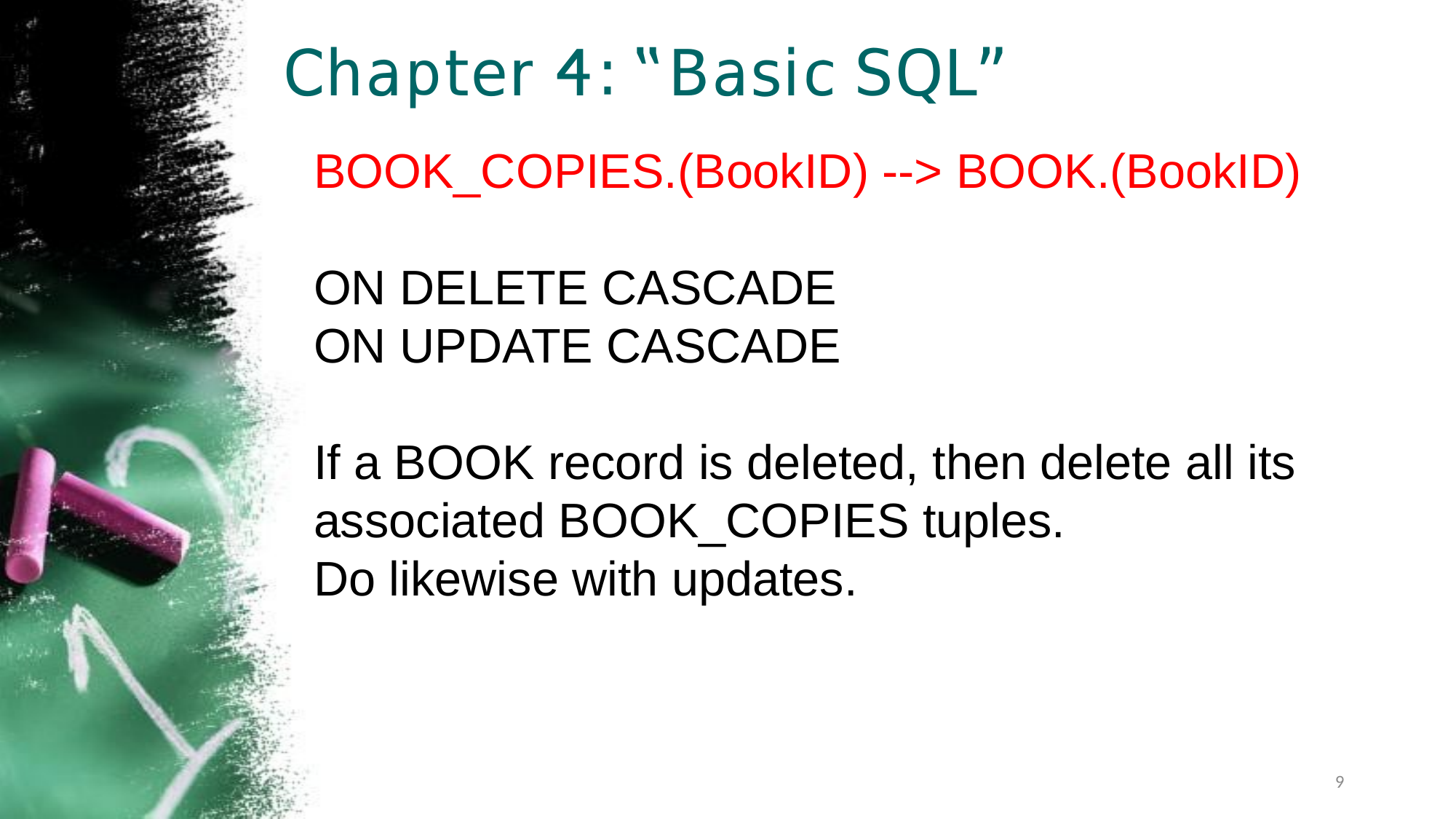

Chapter 4: “Basic SQL”
BOOK_COPIES.(BookID) --> BOOK.(BookID)

ON DELETE CASCADE
ON UPDATE CASCADE

If a BOOK record is deleted, then delete all its associated BOOK_COPIES tuples.
Do likewise with updates.
9